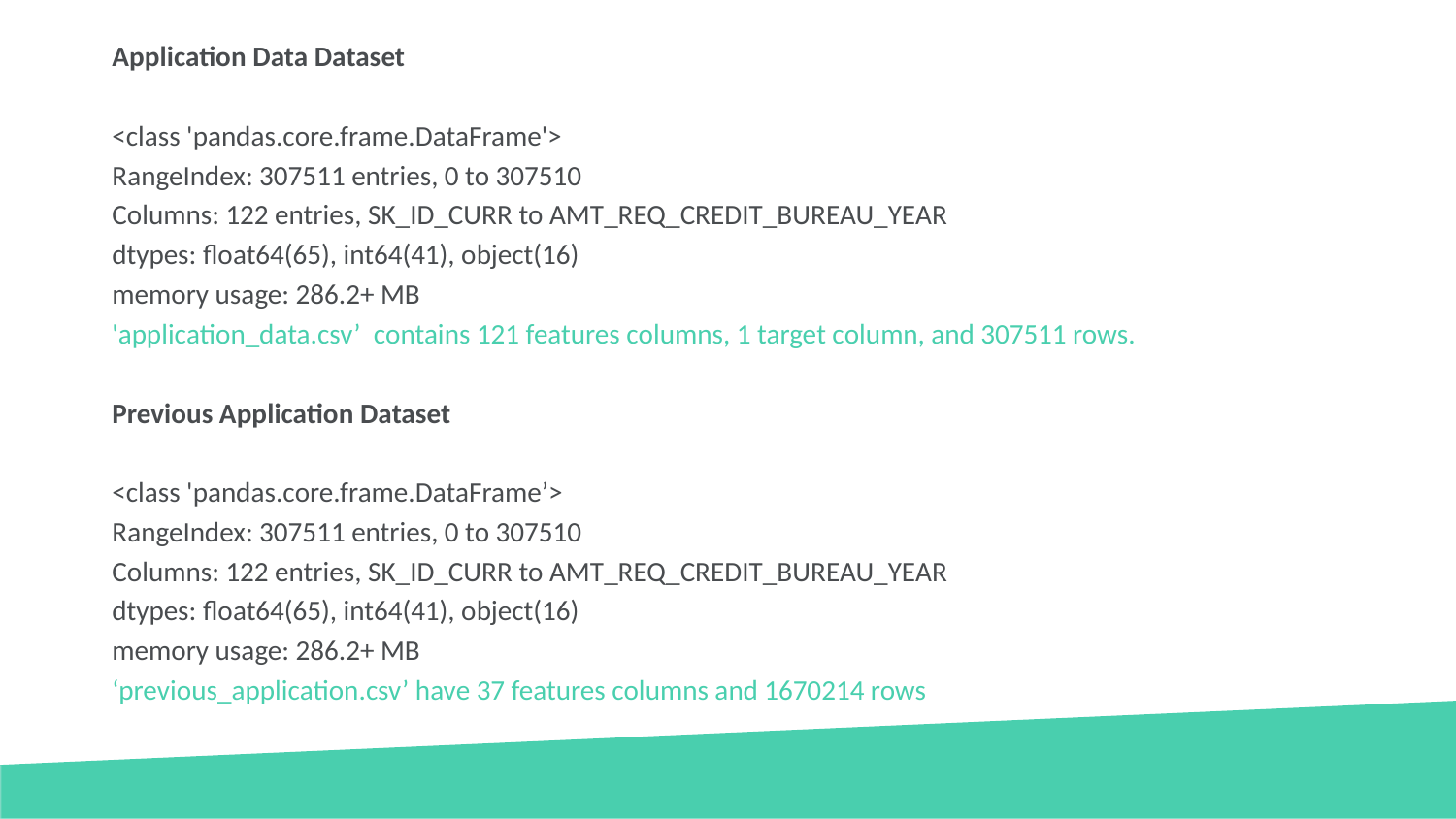

Application Data Dataset

<class 'pandas.core.frame.DataFrame'>
RangeIndex: 307511 entries, 0 to 307510
Columns: 122 entries, SK_ID_CURR to AMT_REQ_CREDIT_BUREAU_YEAR
dtypes: float64(65), int64(41), object(16)
memory usage: 286.2+ MB
'application_data.csv’  contains 121 features columns, 1 target column, and 307511 rows.

Previous Application Dataset

<class 'pandas.core.frame.DataFrame’>
RangeIndex: 307511 entries, 0 to 307510
Columns: 122 entries, SK_ID_CURR to AMT_REQ_CREDIT_BUREAU_YEAR
dtypes: float64(65), int64(41), object(16)
memory usage: 286.2+ MB
‘previous_application.csv’ have 37 features columns and 1670214 rows